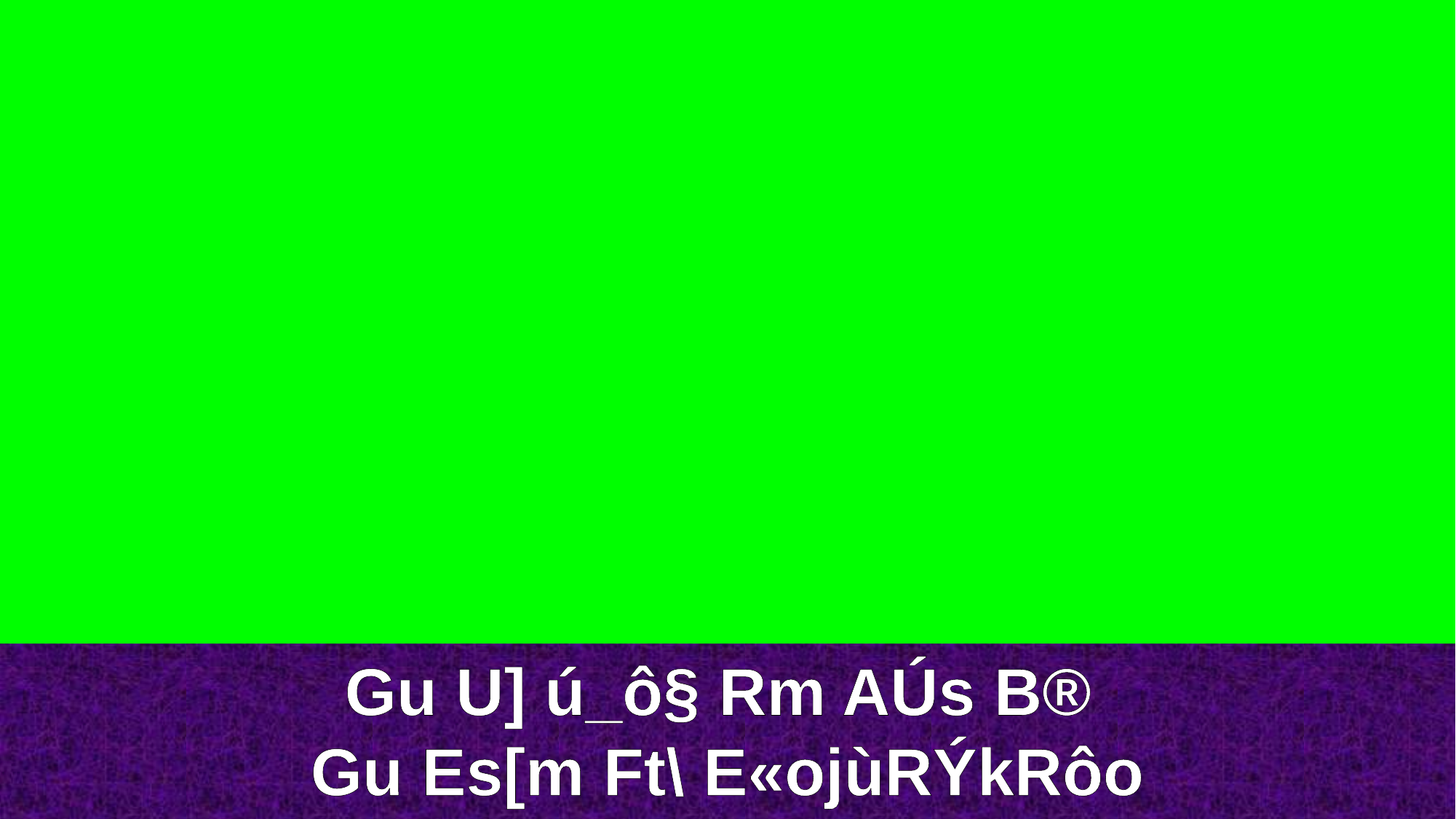

Gu U] ú_ô§ Rm AÚs B®
Gu Es[m Ft\ E«ojùRÝkRôo